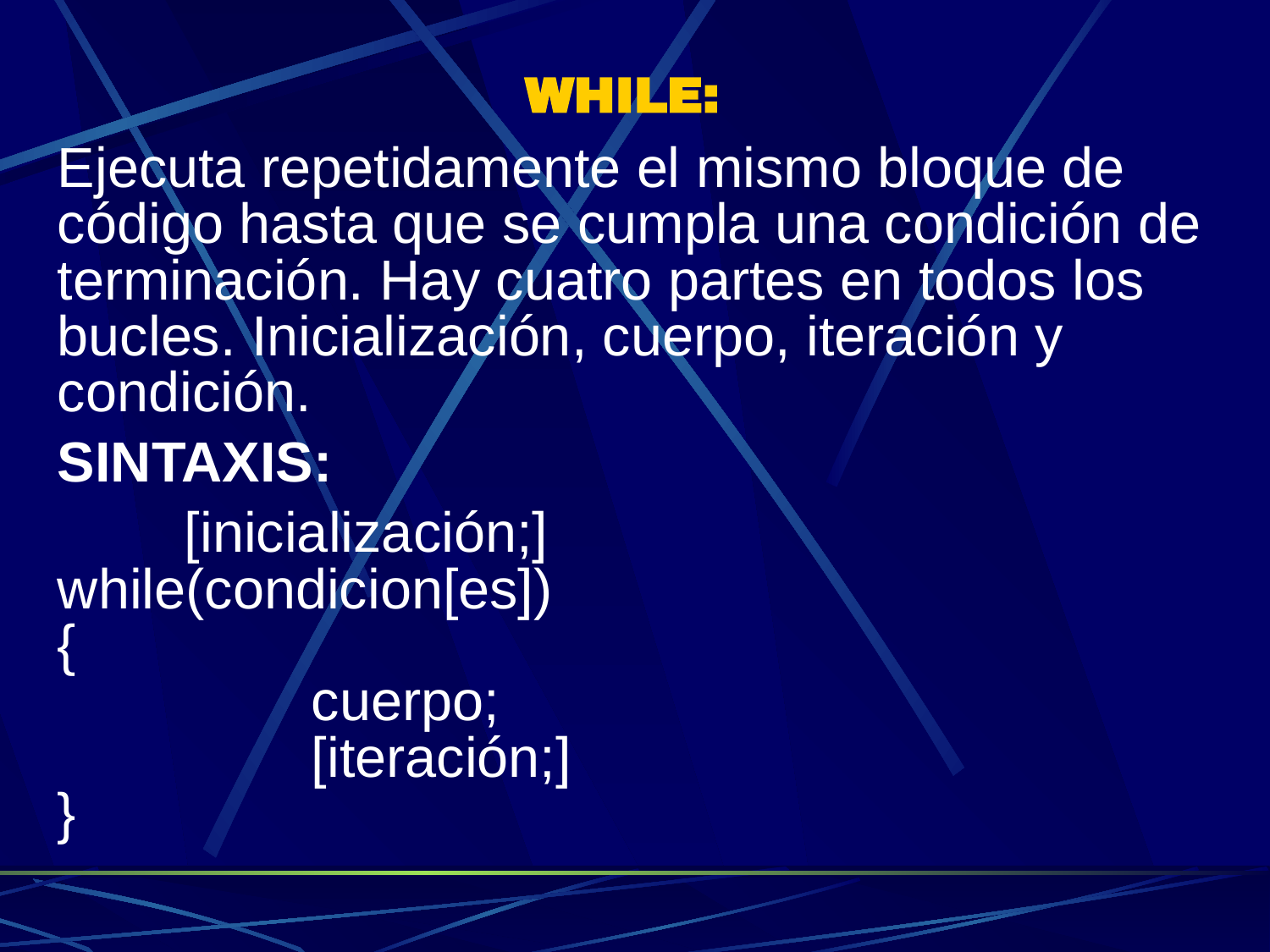

# WHILE:
Ejecuta repetidamente el mismo bloque de código hasta que se cumpla una condición de terminación. Hay cuatro partes en todos los bucles. Inicialización, cuerpo, iteración y condición.
SINTAXIS:
	[inicialización;]
while(condicion[es])
{
		cuerpo;
		[iteración;]
}